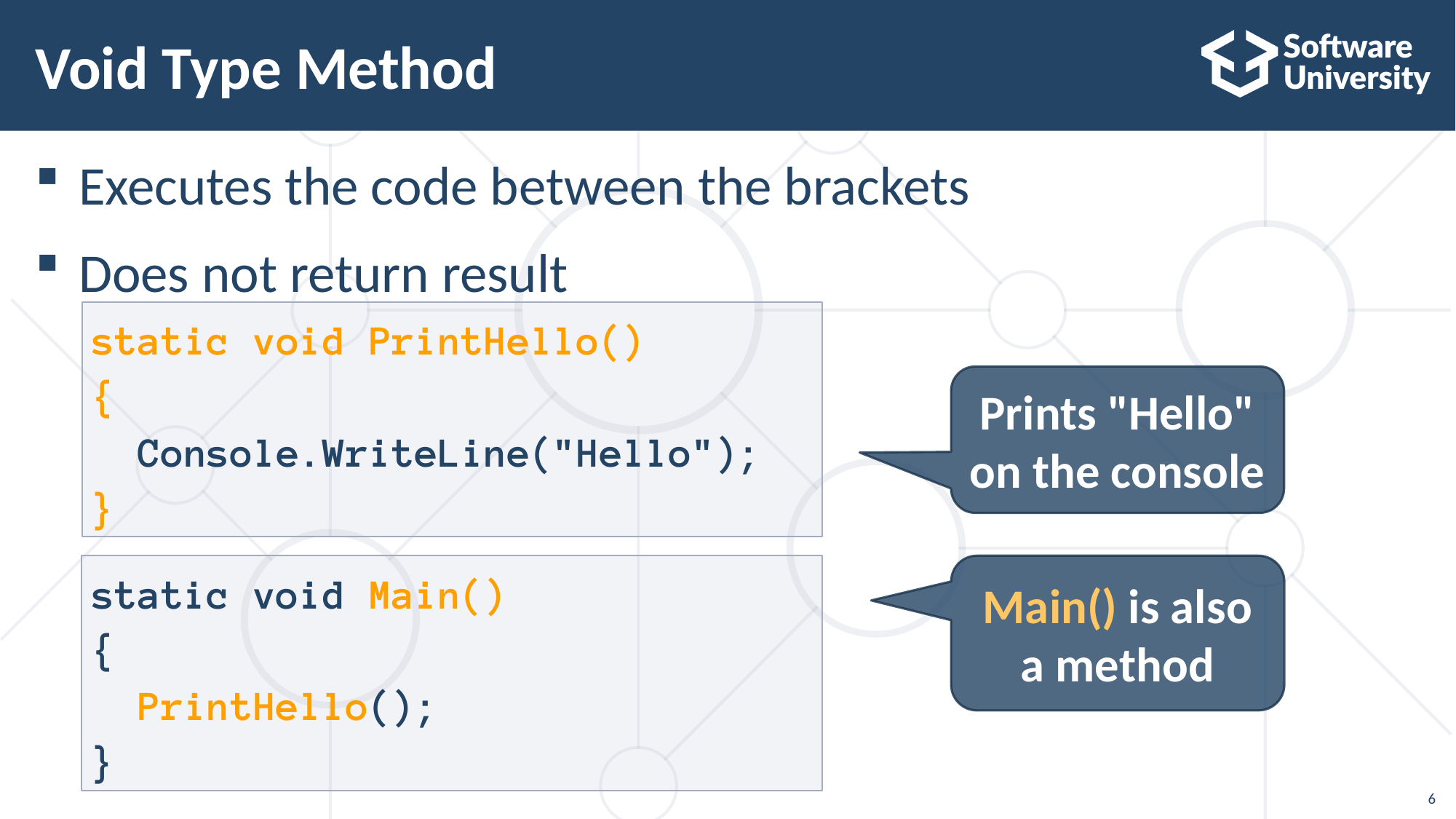

# Void Type Method
Executes the code between the brackets
Does not return result

static void PrintHello()
{
  Console.WriteLine("Hello");
}
Prints "Hello" on the console
Main() is also a method
static void Main()
{
  PrintHello();
}
6